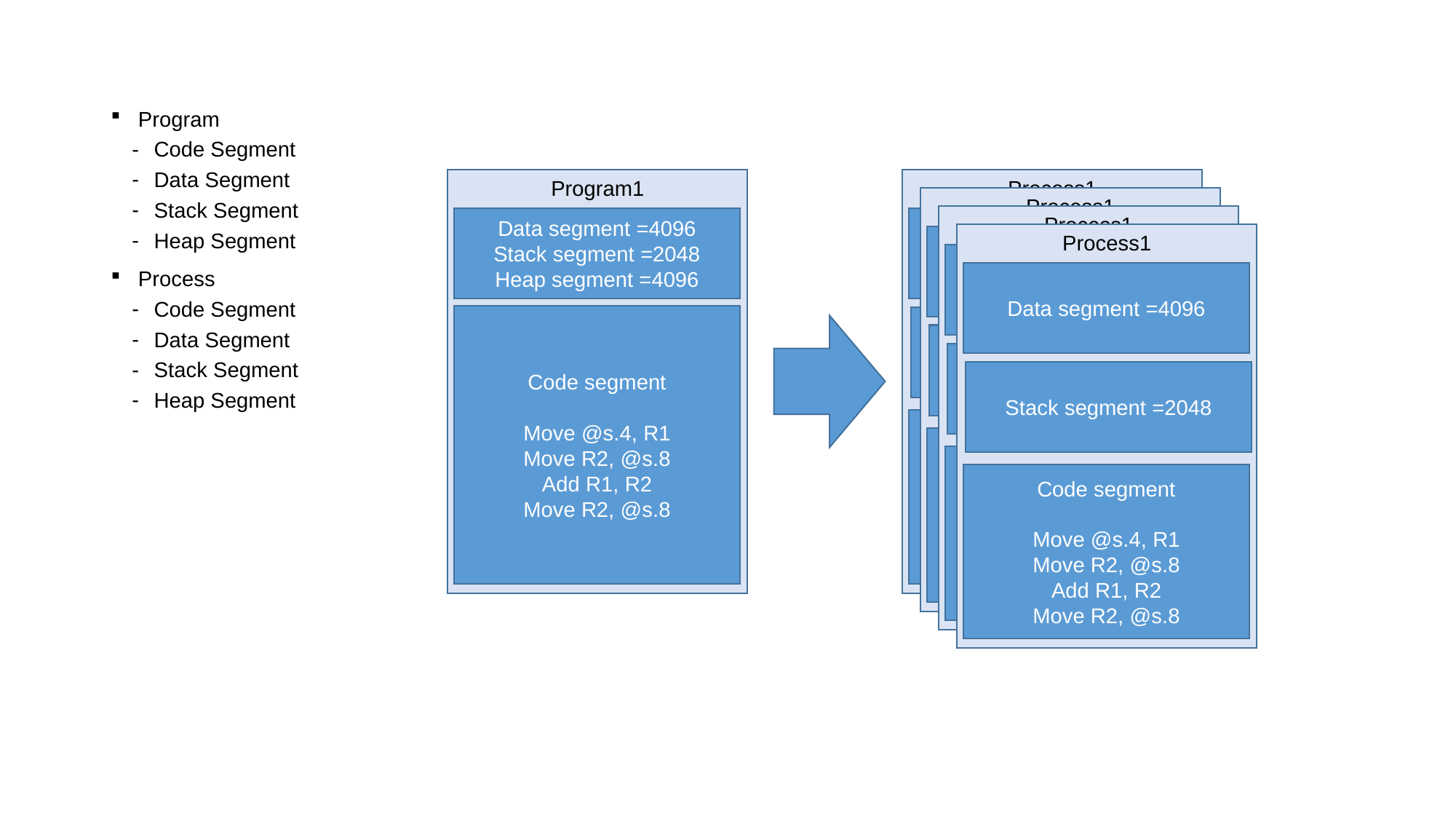

#

Program
Code Segment
Data Segment
Stack Segment
Heap Segment
Process
Code Segment
Data Segment
Stack Segment
Heap Segment

Program1
Process1
Process1
Process1
Data segment =4096
Stack segment =2048
Heap segment =4096
Data segment =4096
Process1
Data segment =4096
Data segment =4096
Data segment =4096
Code segment

Move @s.4, R1
Move R2, @s.8
Add R1, R2
Move R2, @s.8
Stack segment =2048

Stack segment =2048
Stack segment =2048
Stack segment =2048
Code segment

Move @s.4, R1
Move R2, @s.8
Add R1, R2
Move R2, @s.8
Code segment

Move @s.4, R1
Move R2, @s.8
Add R1, R2
Move R2, @s.8
Code segment

Move @s.4, R1
Move R2, @s.8
Add R1, R2
Move R2, @s.8
Code segment

Move @s.4, R1
Move R2, @s.8
Add R1, R2
Move R2, @s.8